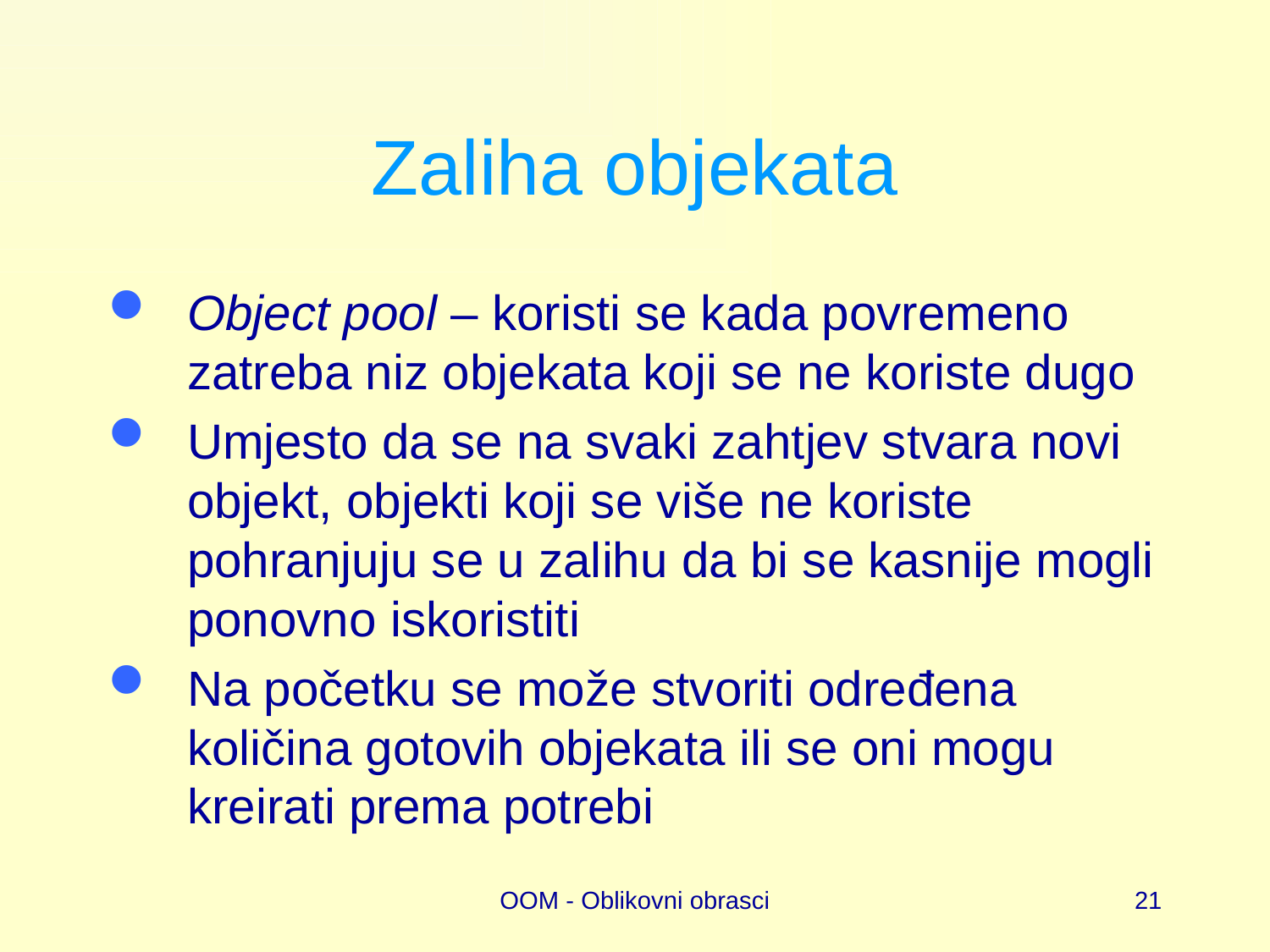

# Zaliha objekata
Object pool – koristi se kada povremeno zatreba niz objekata koji se ne koriste dugo
Umjesto da se na svaki zahtjev stvara novi objekt, objekti koji se više ne koriste pohranjuju se u zalihu da bi se kasnije mogli ponovno iskoristiti
Na početku se može stvoriti određena količina gotovih objekata ili se oni mogu kreirati prema potrebi
OOM - Oblikovni obrasci
21